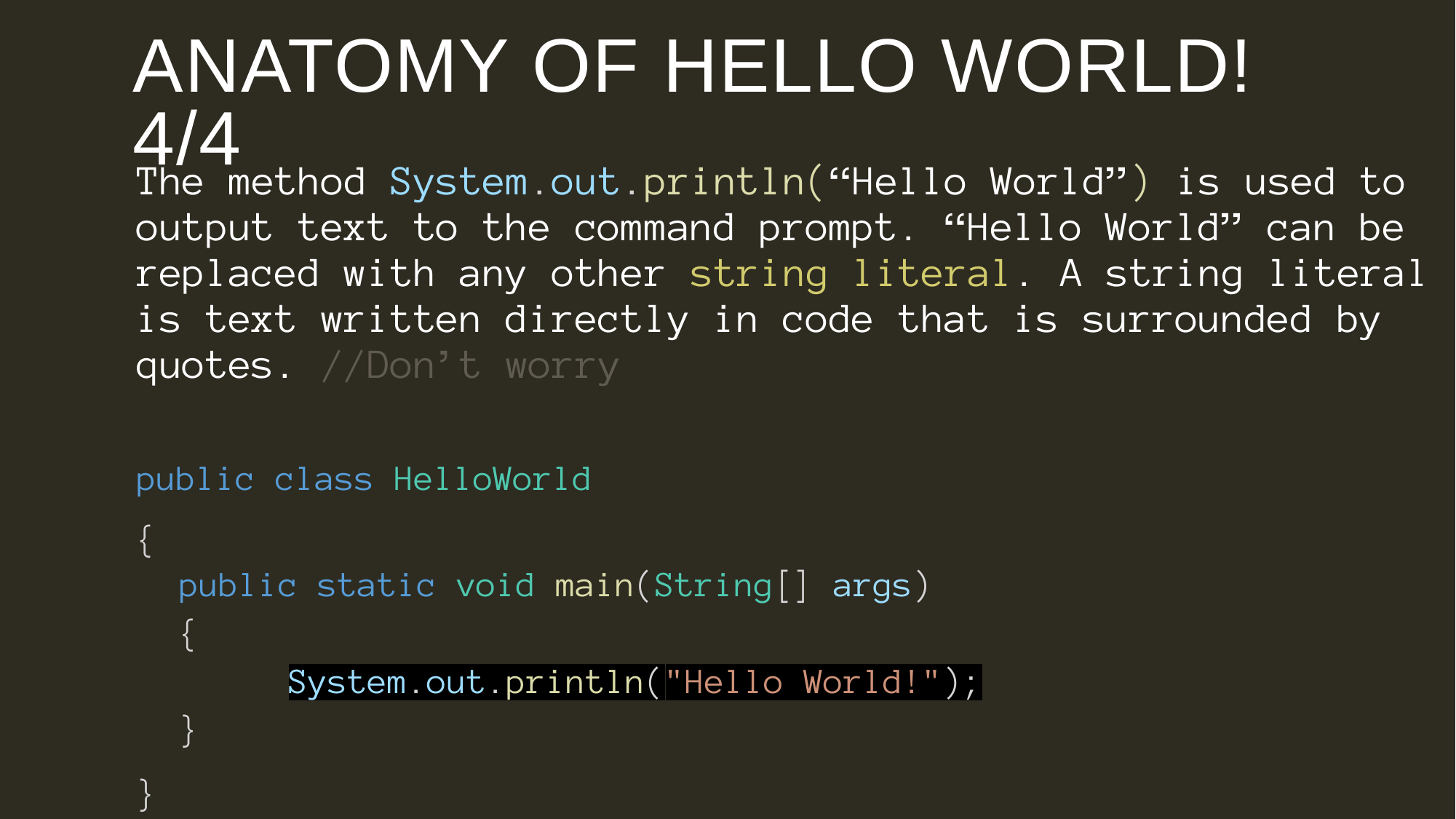

# Anatomy of Hello World! 4/4
The method System.out.println(“Hello World”) is used to output text to the command prompt. “Hello World” can be replaced with any other string literal. A string literal is text written directly in code that is surrounded by quotes. //Don’t worry
public class HelloWorld
{
public static void main(String[] args)
{
	System.out.println("Hello World!");
}
}